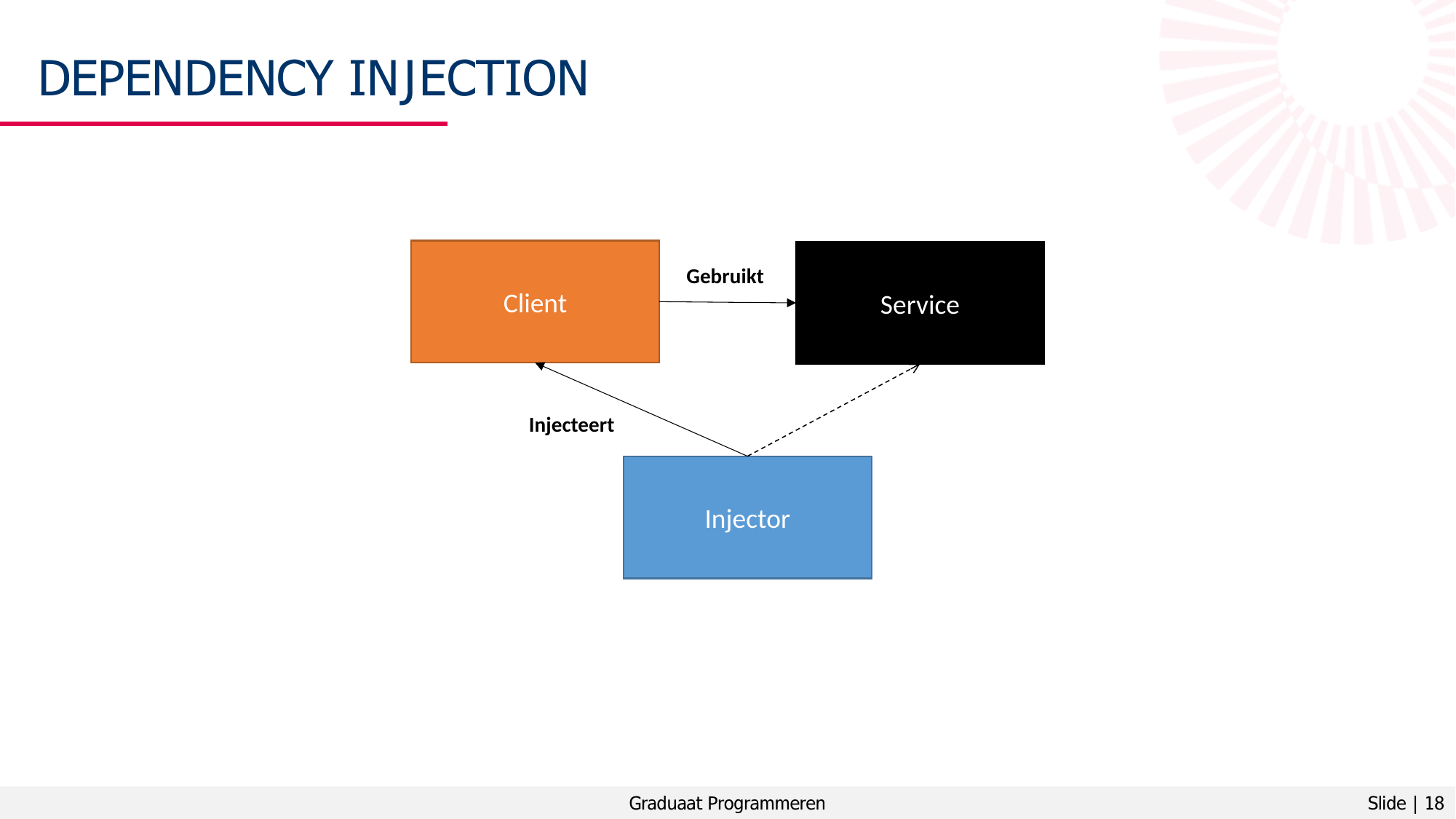

# Dependency injection
Client
Service
Gebruikt
Injecteert
Injector